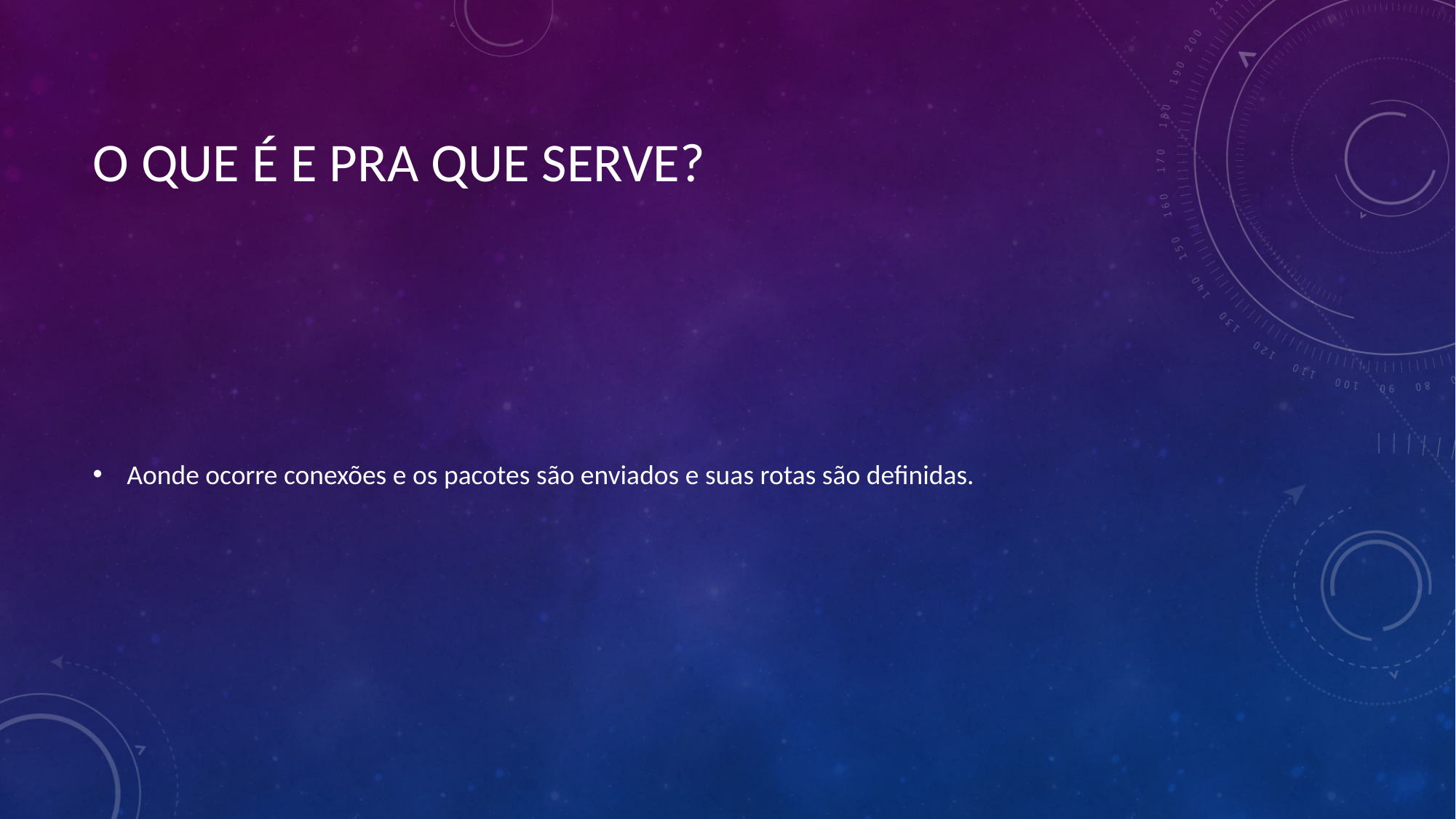

# O que é e pra que serve?
Aonde ocorre conexões e os pacotes são enviados e suas rotas são definidas.